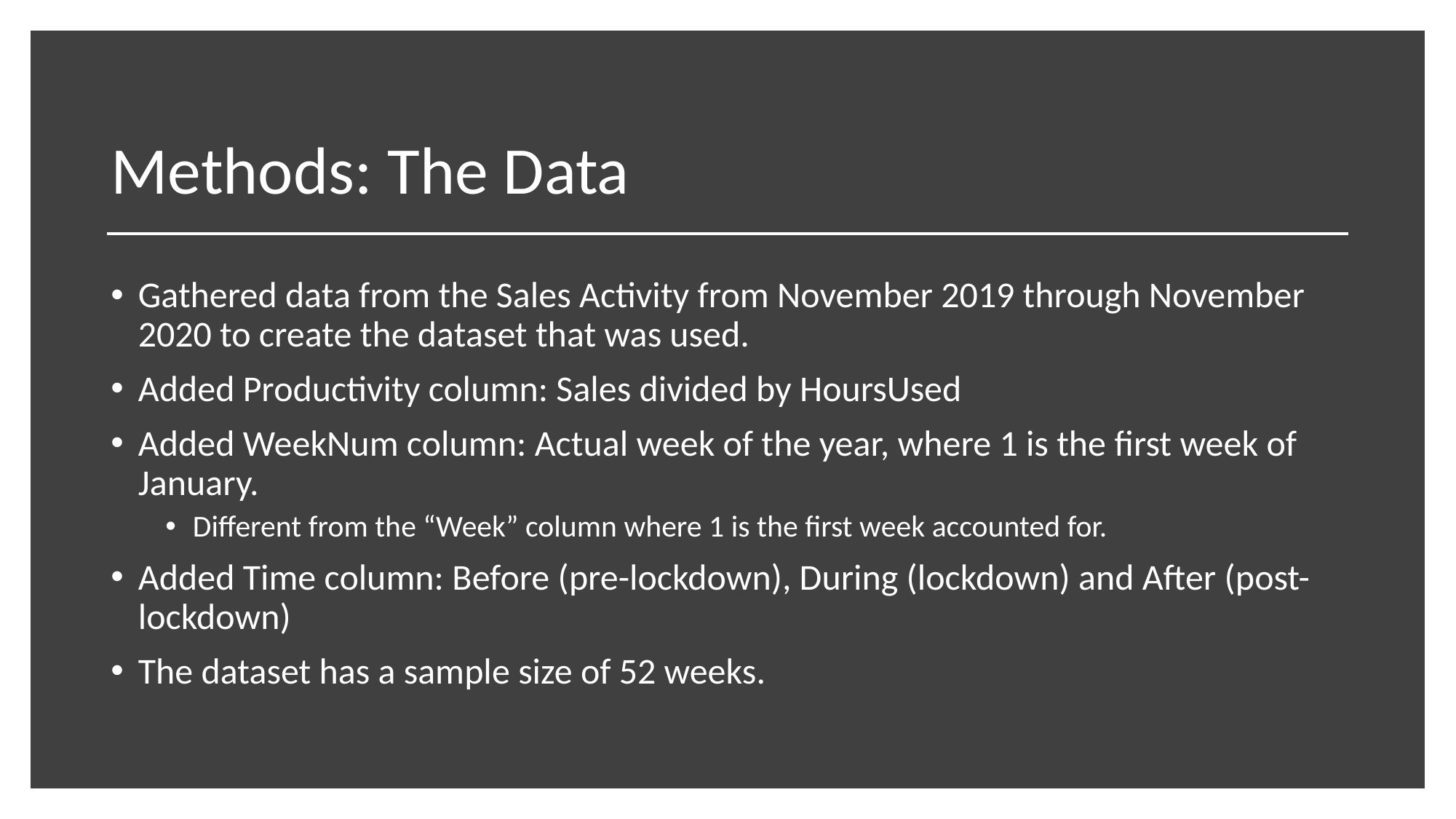

# Methods: The Data
Gathered data from the Sales Activity from November 2019 through November 2020 to create the dataset that was used.
Added Productivity column: Sales divided by HoursUsed
Added WeekNum column: Actual week of the year, where 1 is the first week of January.
Different from the “Week” column where 1 is the first week accounted for.
Added Time column: Before (pre-lockdown), During (lockdown) and After (post-lockdown)
The dataset has a sample size of 52 weeks.